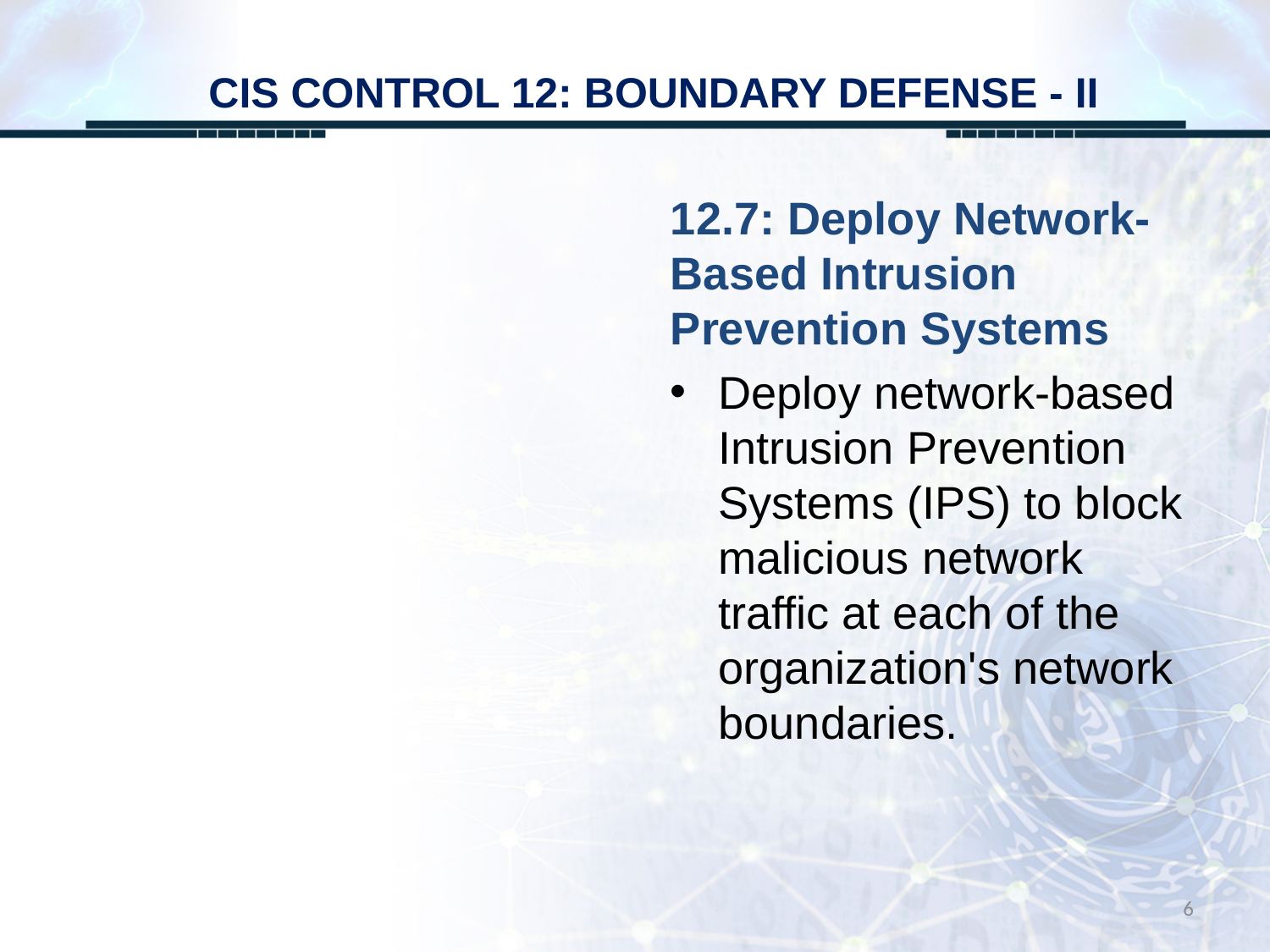

# CIS CONTROL 12: BOUNDARY DEFENSE - II
12.7: Deploy Network-Based Intrusion Prevention Systems
Deploy network-based Intrusion Prevention Systems (IPS) to block malicious network traffic at each of the organization's network boundaries.
6